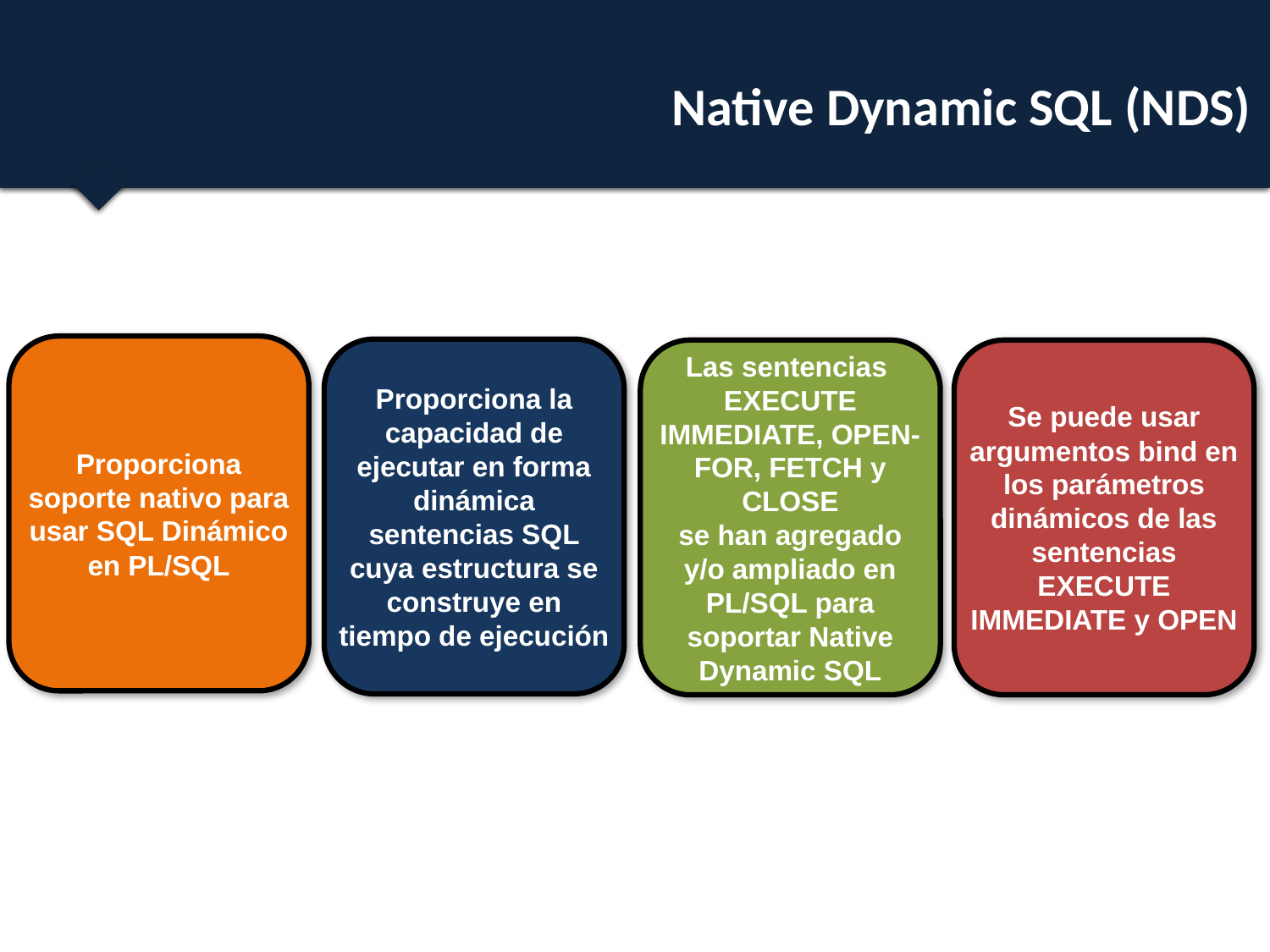

# Native Dynamic SQL (NDS)
Proporciona soporte nativo para usar SQL Dinámico en PL/SQL
Proporciona la capacidad de ejecutar en forma dinámica sentencias SQL cuya estructura se construye en tiempo de ejecución
Las sentencias
EXECUTE IMMEDIATE, OPEN-FOR, FETCH y CLOSE
se han agregado y/o ampliado en PL/SQL para soportar Native Dynamic SQL
Se puede usar argumentos bind en los parámetros dinámicos de las sentencias EXECUTE IMMEDIATE y OPEN